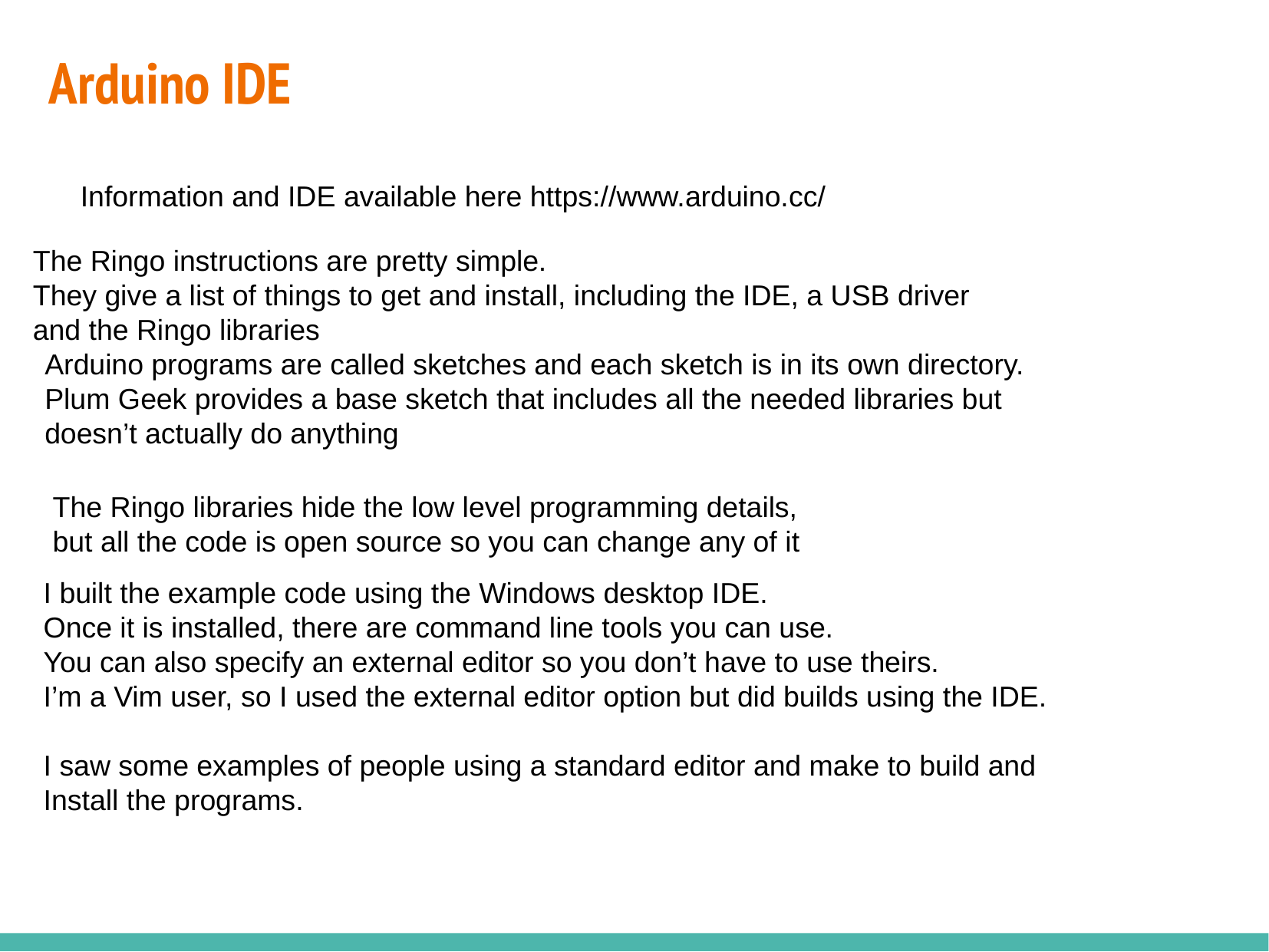

Arduino IDE
Information and IDE available here https://www.arduino.cc/

The Ringo instructions are pretty simple.
They give a list of things to get and install, including the IDE, a USB driver
and the Ringo libraries
Arduino programs are called sketches and each sketch is in its own directory.
Plum Geek provides a base sketch that includes all the needed libraries but
doesn’t actually do anything
The Ringo libraries hide the low level programming details,
but all the code is open source so you can change any of it
I built the example code using the Windows desktop IDE.
Once it is installed, there are command line tools you can use.
You can also specify an external editor so you don’t have to use theirs.
I’m a Vim user, so I used the external editor option but did builds using the IDE.

I saw some examples of people using a standard editor and make to build and
Install the programs.